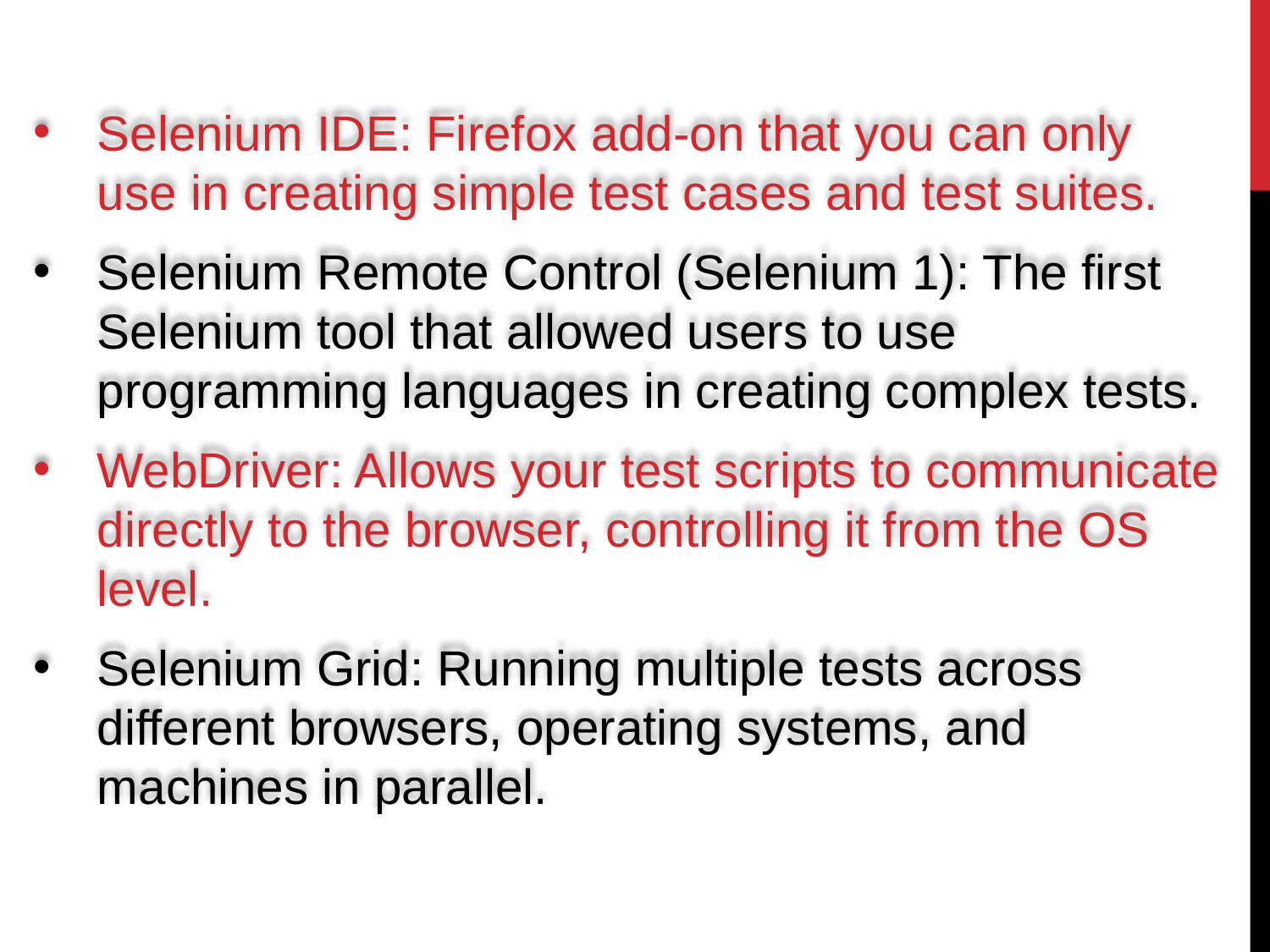

Selenium IDE: Firefox add-on that you can only use in creating simple test cases and test suites.
Selenium Remote Control (Selenium 1): The first Selenium tool that allowed users to use programming languages in creating complex tests.
WebDriver: Allows your test scripts to communicate directly to the browser, controlling it from the OS level.
Selenium Grid: Running multiple tests across different browsers, operating systems, and machines in parallel.